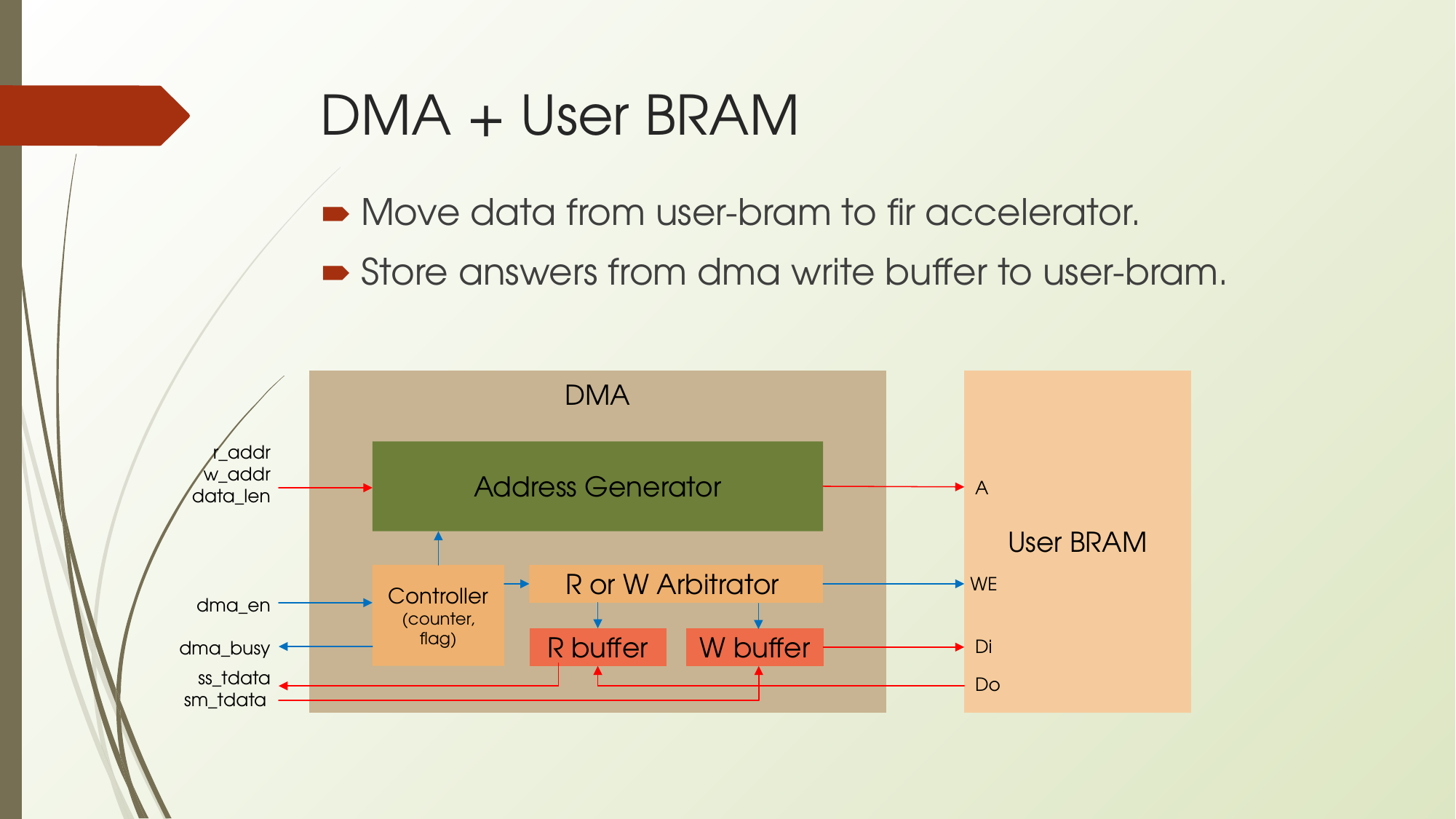

# DMA + User BRAM
Move data from user-bram to fir accelerator.
Store answers from dma write buffer to user-bram.
DMA

User BRAM
r_addr
w_addr
data_len

dma_en

dma_busy
Address Generator
A
Controller
(counter, flag)
R or W Arbitrator
WE
R buffer
W buffer
Di
ss_tdata
sm_tdata
Do